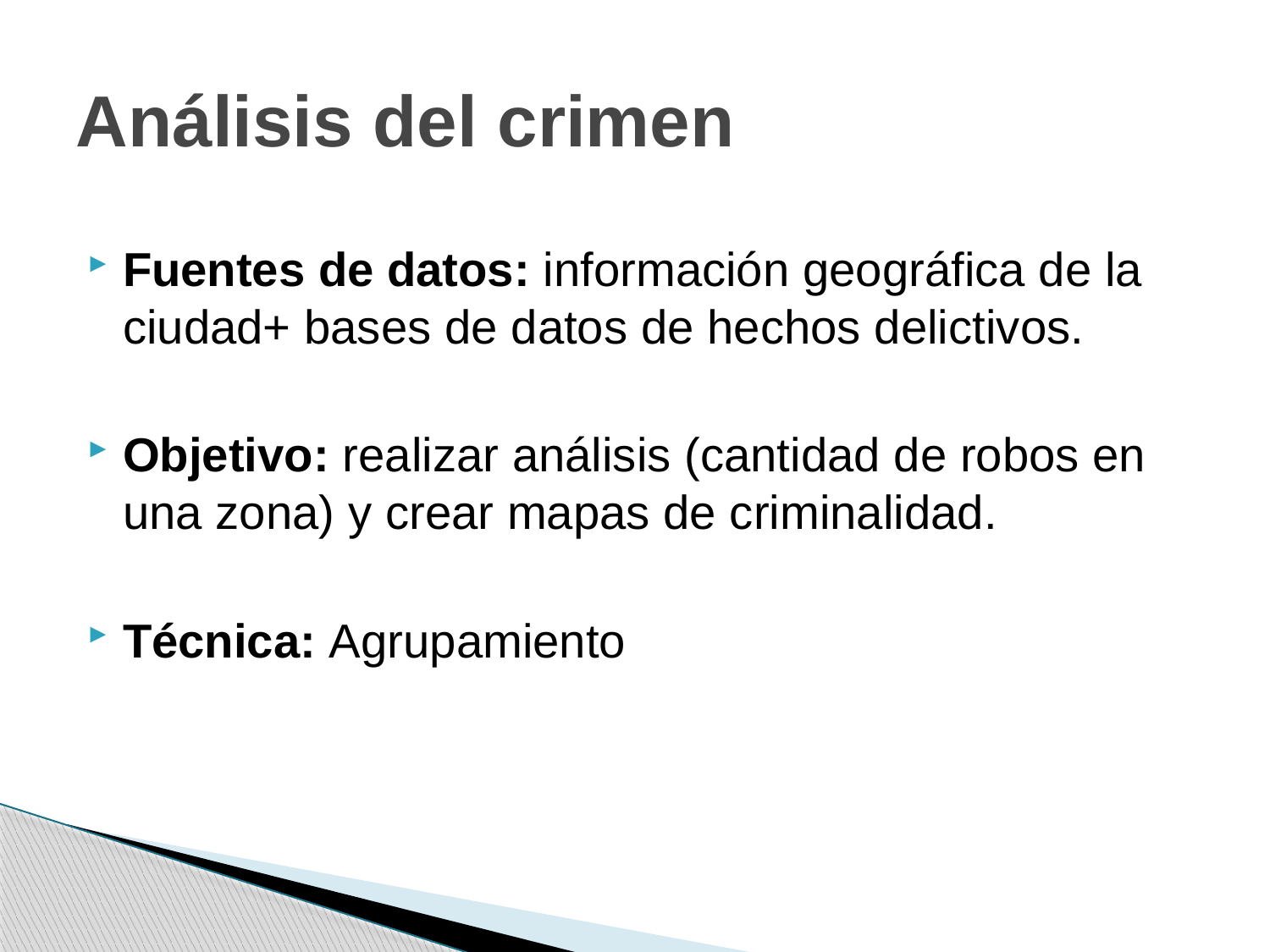

# Análisis del crimen

Fuentes de datos: información geográfica de la ciudad+ bases de datos de hechos delictivos.

Objetivo: realizar análisis (cantidad de robos en una zona) y crear mapas de criminalidad.

Técnica: Agrupamiento